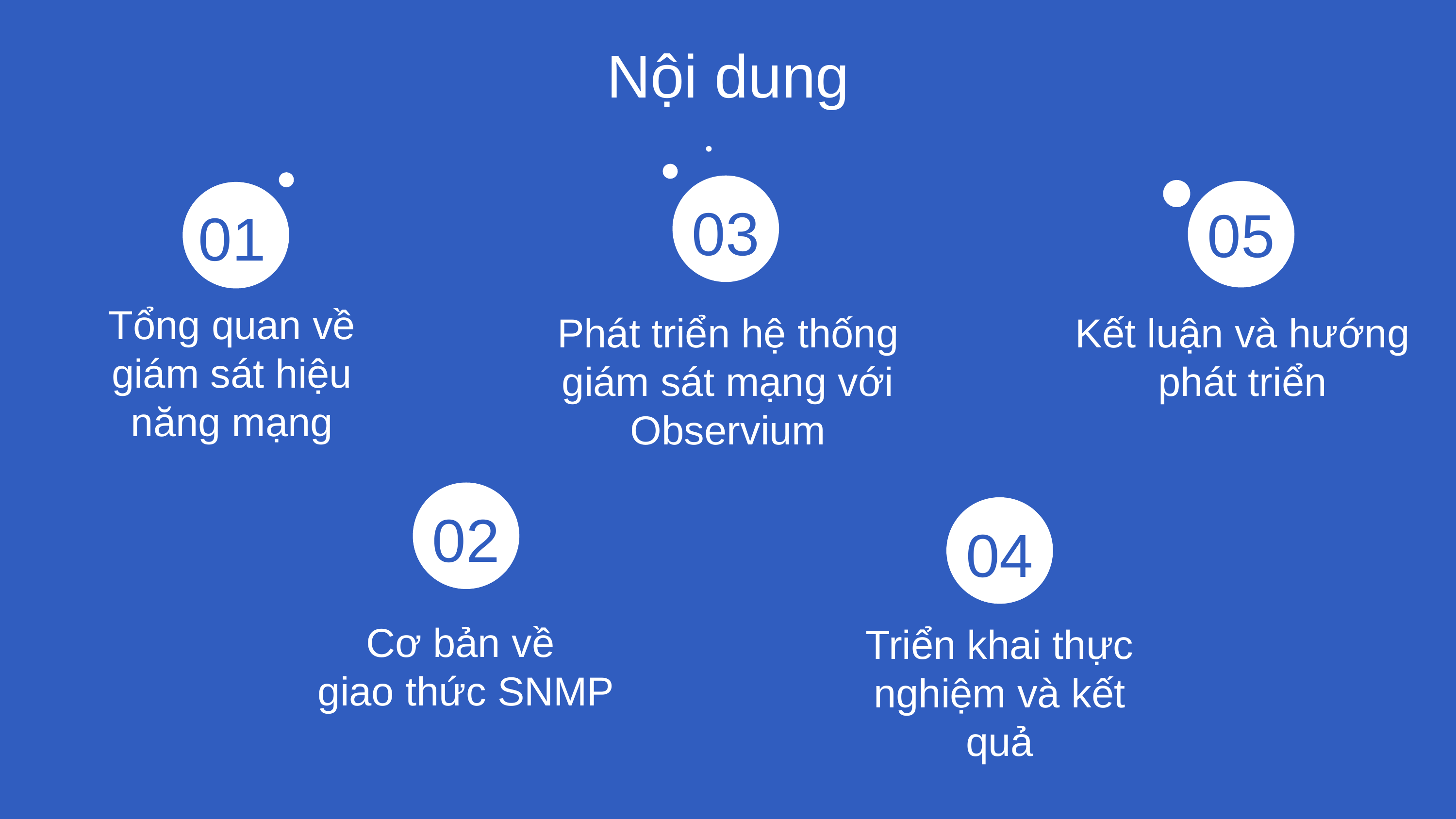

# Nội dung

03
05

01

Tổng quan về giám sát hiệu năng mạng
Phát triển hệ thống giám sát mạng với Observium
Kết luận và hướng phát triển

02
04

Cơ bản về
giao thức SNMP
Triển khai thực nghiệm và kết quả